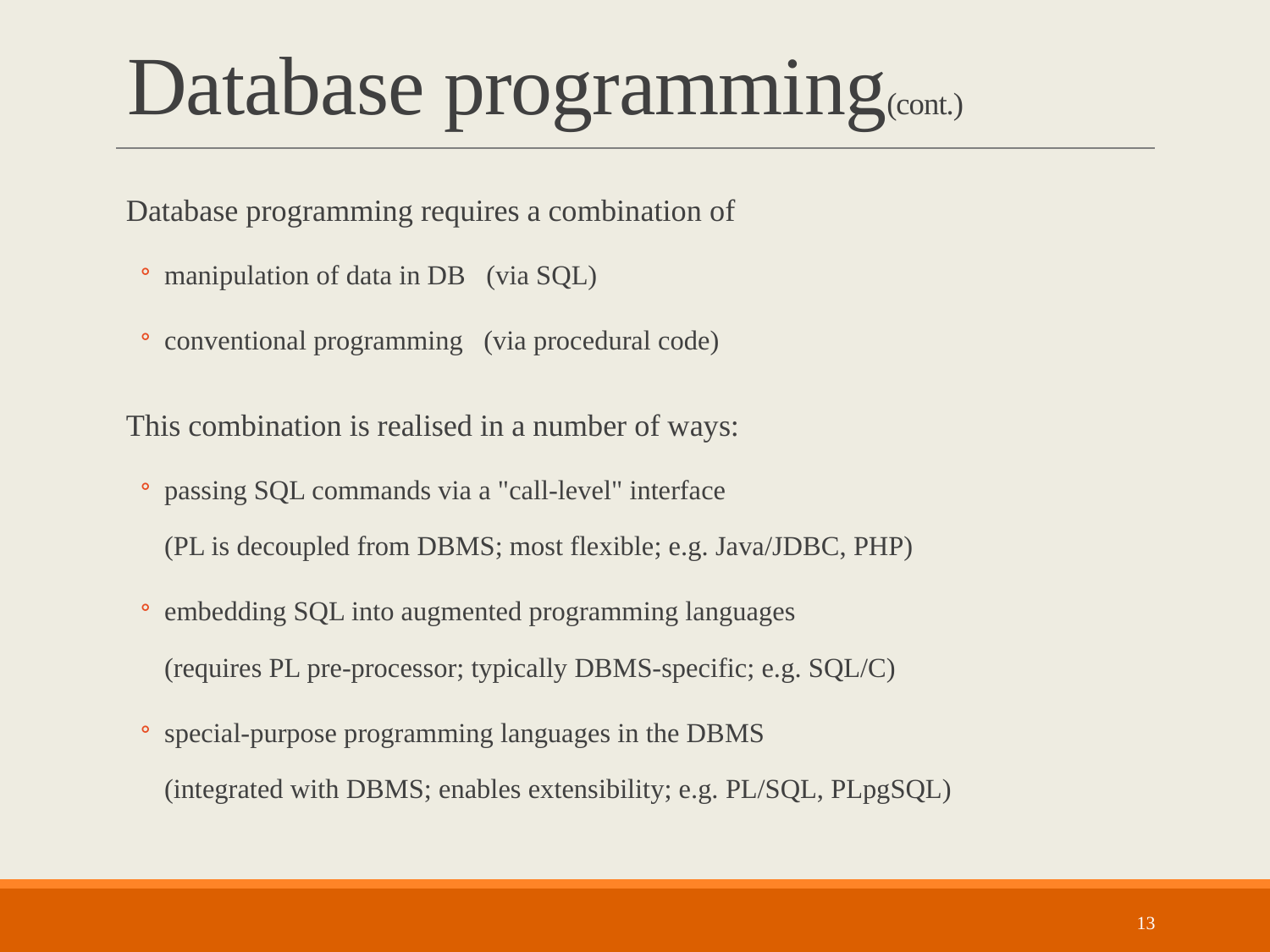

# Database programming(cont.)
Database programming requires a combination of
manipulation of data in DB   (via SQL)
conventional programming   (via procedural code)
This combination is realised in a number of ways:
passing SQL commands via a "call-level" interface
(PL is decoupled from DBMS; most flexible; e.g. Java/JDBC, PHP)
embedding SQL into augmented programming languages
(requires PL pre-processor; typically DBMS-specific; e.g. SQL/C)
special-purpose programming languages in the DBMS
(integrated with DBMS; enables extensibility; e.g. PL/SQL, PLpgSQL)
13